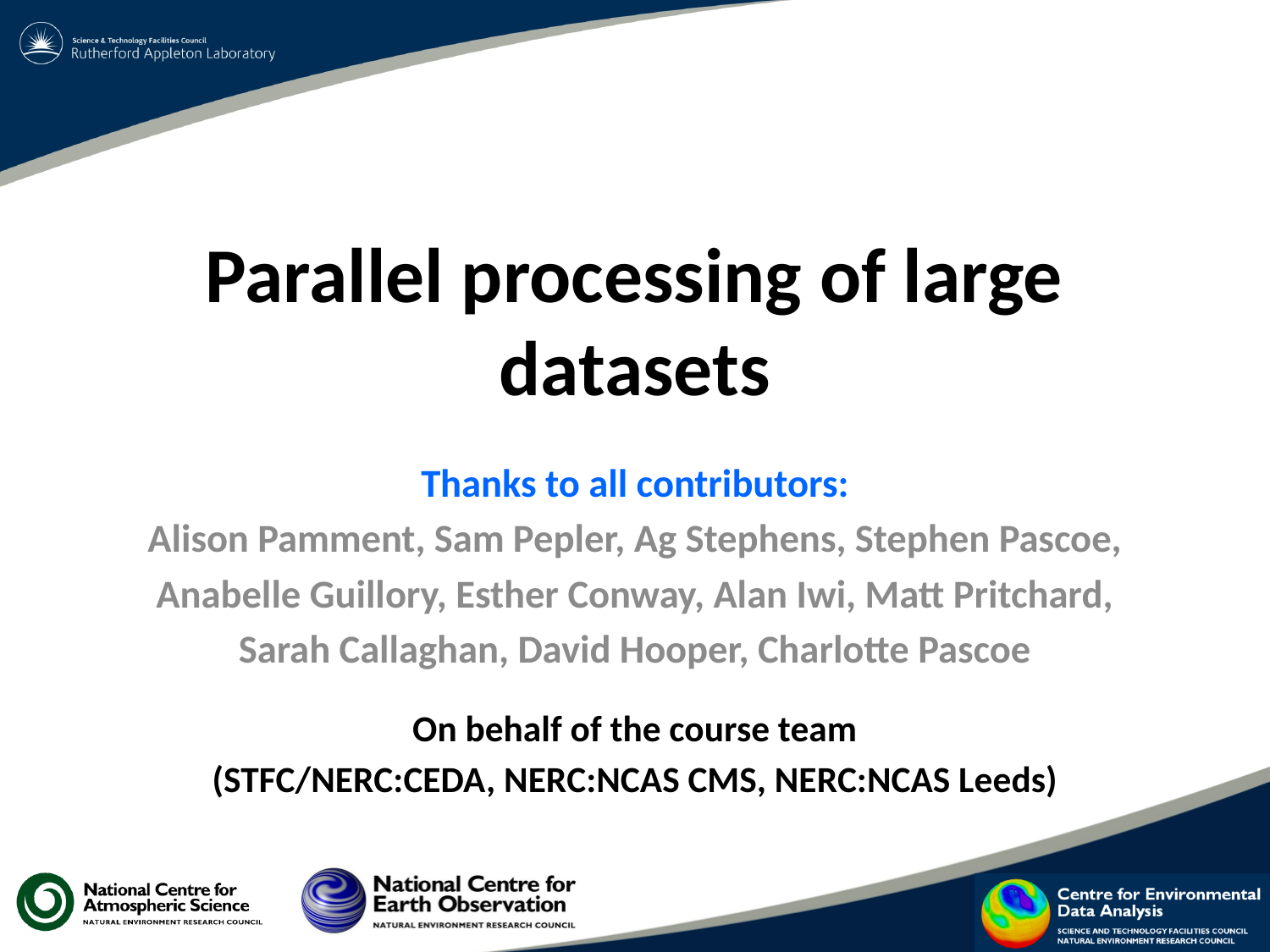

# Parallel processing of large datasets
Thanks to all contributors:
Alison Pamment, Sam Pepler, Ag Stephens, Stephen Pascoe,
Anabelle Guillory, Esther Conway, Alan Iwi, Matt Pritchard,
Sarah Callaghan, David Hooper, Charlotte Pascoe

On behalf of the course team
(STFC/NERC:CEDA, NERC:NCAS CMS, NERC:NCAS Leeds)